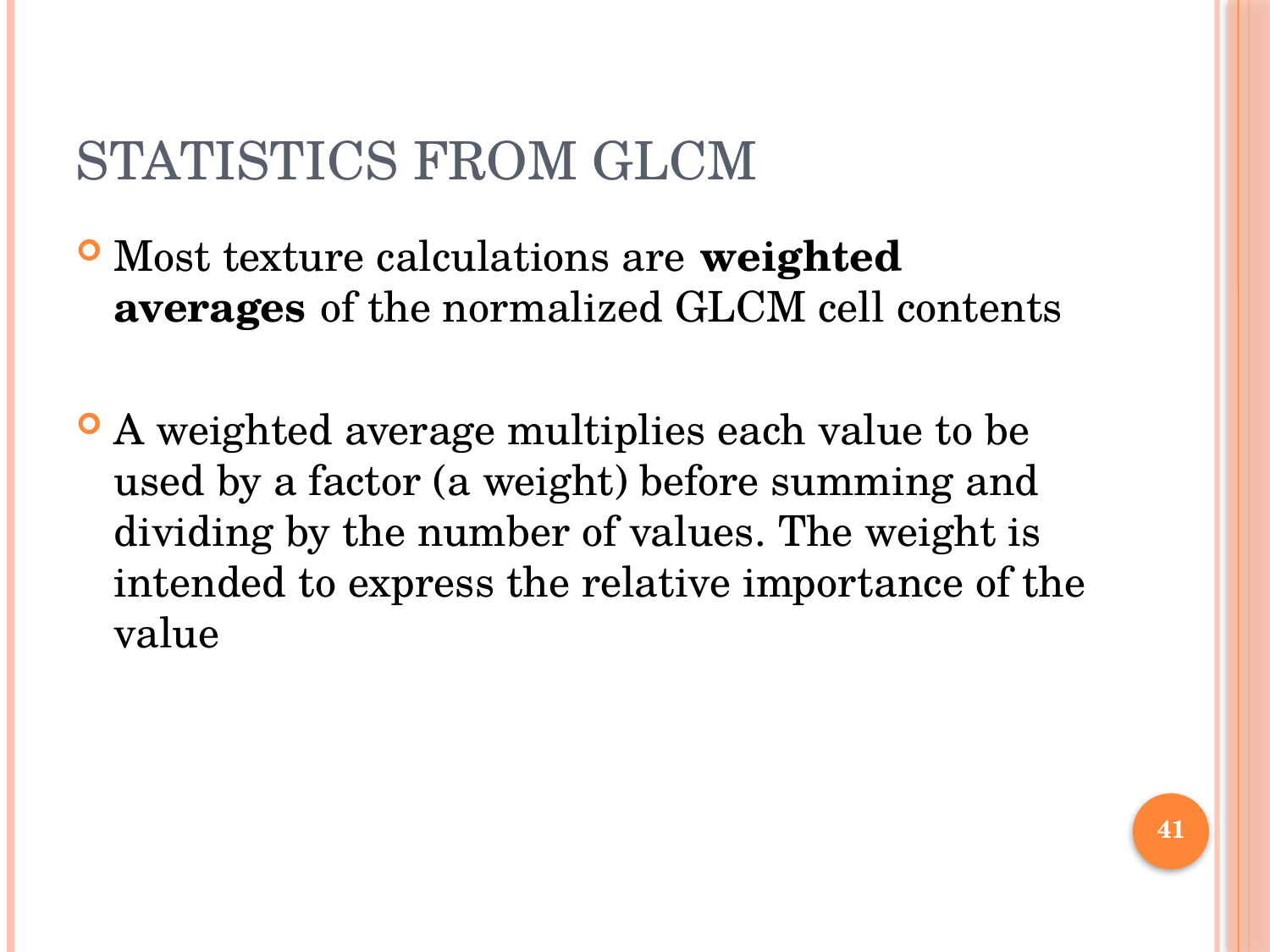

# Statistics from glcm
Most texture calculations are weighted averages of the normalized GLCM cell contents

A weighted average multiplies each value to be used by a factor (a weight) before summing and dividing by the number of values. The weight is intended to express the relative importance of the value

41